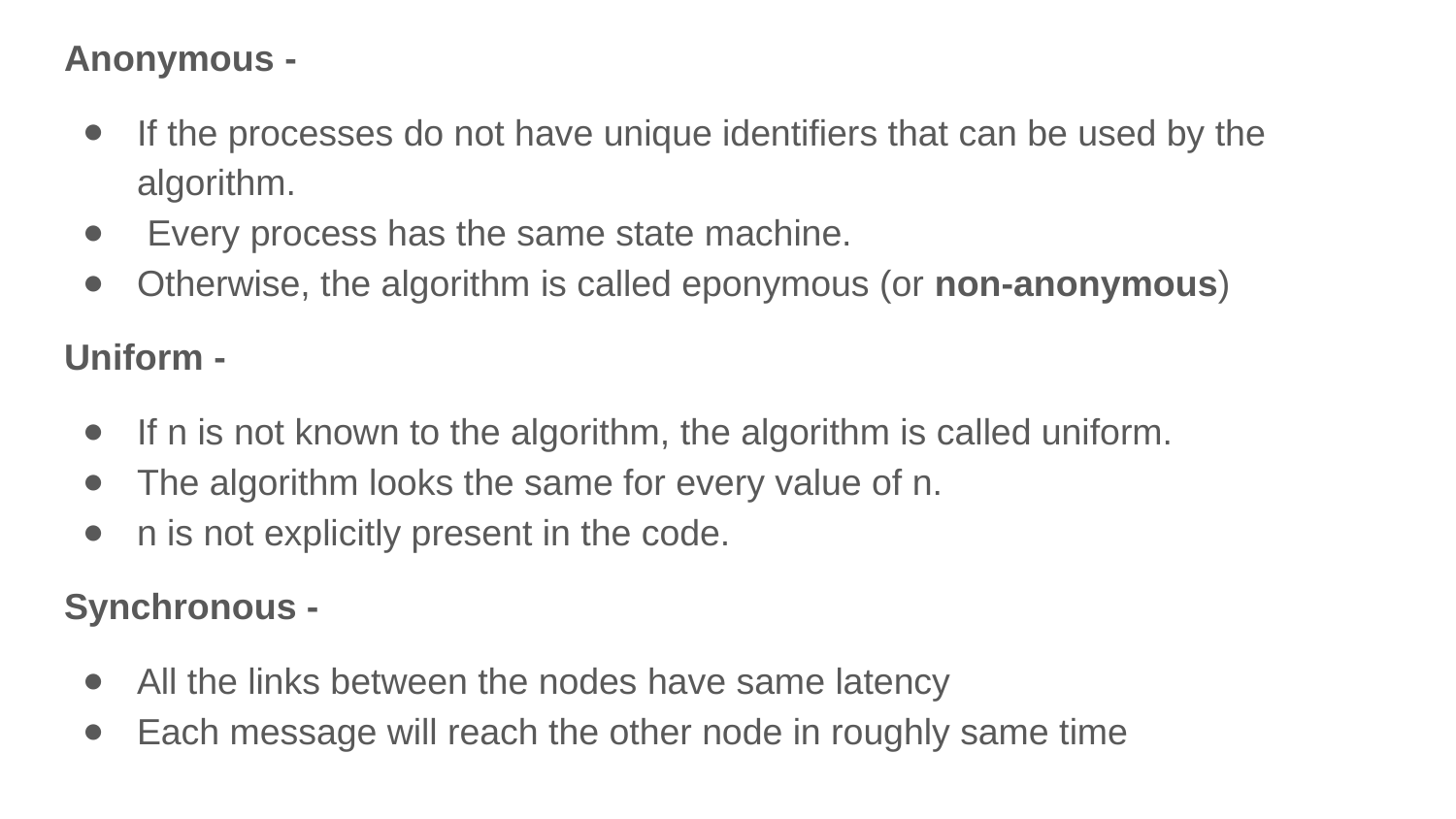

Anonymous -
If the processes do not have unique identifiers that can be used by the algorithm.
 Every process has the same state machine.
Otherwise, the algorithm is called eponymous (or non-anonymous)
Uniform -
If n is not known to the algorithm, the algorithm is called uniform.
The algorithm looks the same for every value of n.
n is not explicitly present in the code.
Synchronous -
All the links between the nodes have same latency
Each message will reach the other node in roughly same time